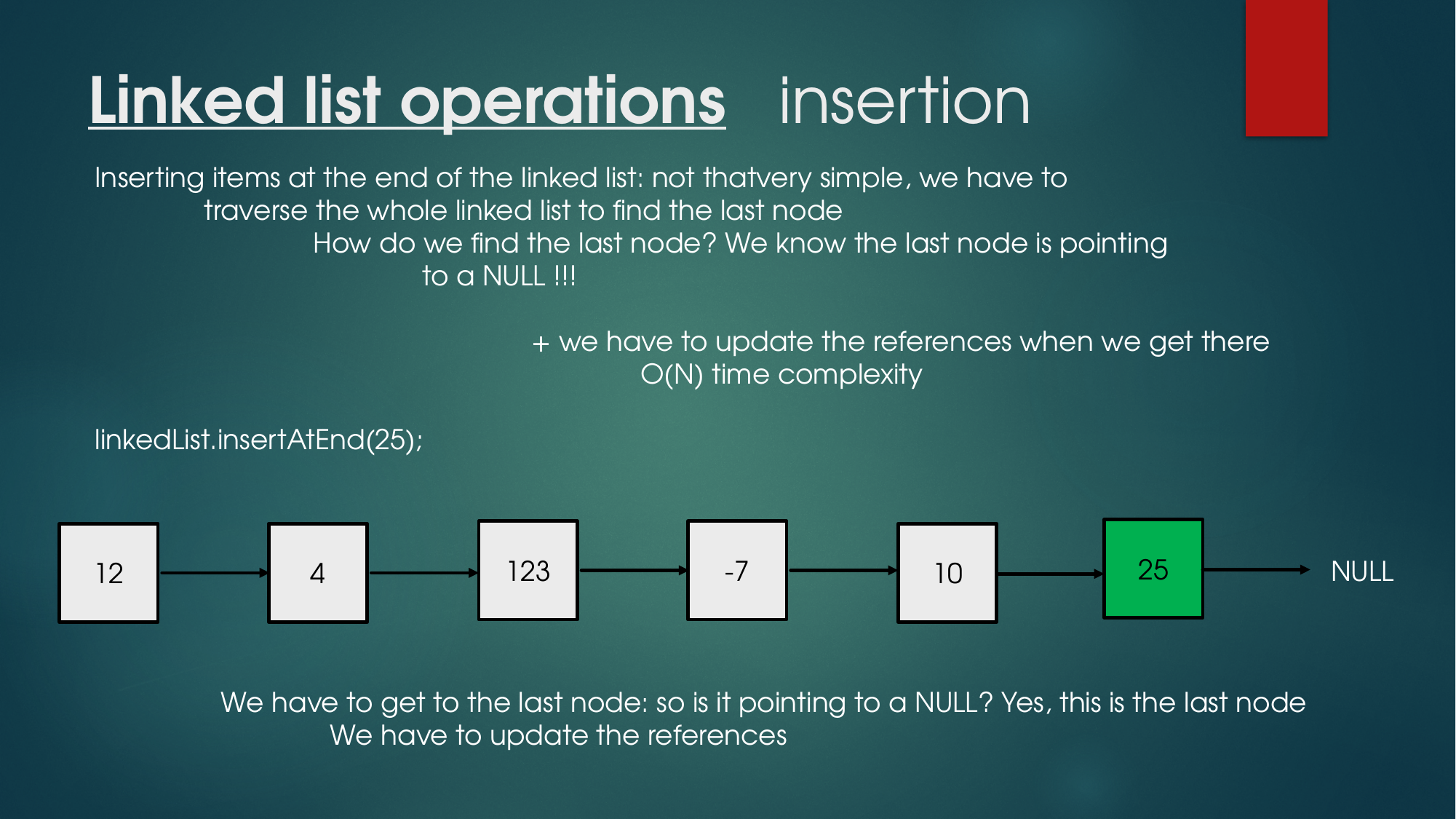

# Linked list operations   insertion
Inserting items at the end of the linked list: not thatvery simple, we have to
	traverse the whole linked list to find the last node
		How do we find the last node? We know the last node is pointing
			to a NULL !!!

				+ we have to update the references when we get there
					O(N) time complexity

linkedList.insertAtEnd(25);
25
123
-7
12
4
10
NULL
We have to get to the last node: so is it pointing to a NULL? Yes, this is the last node
	We have to update the references